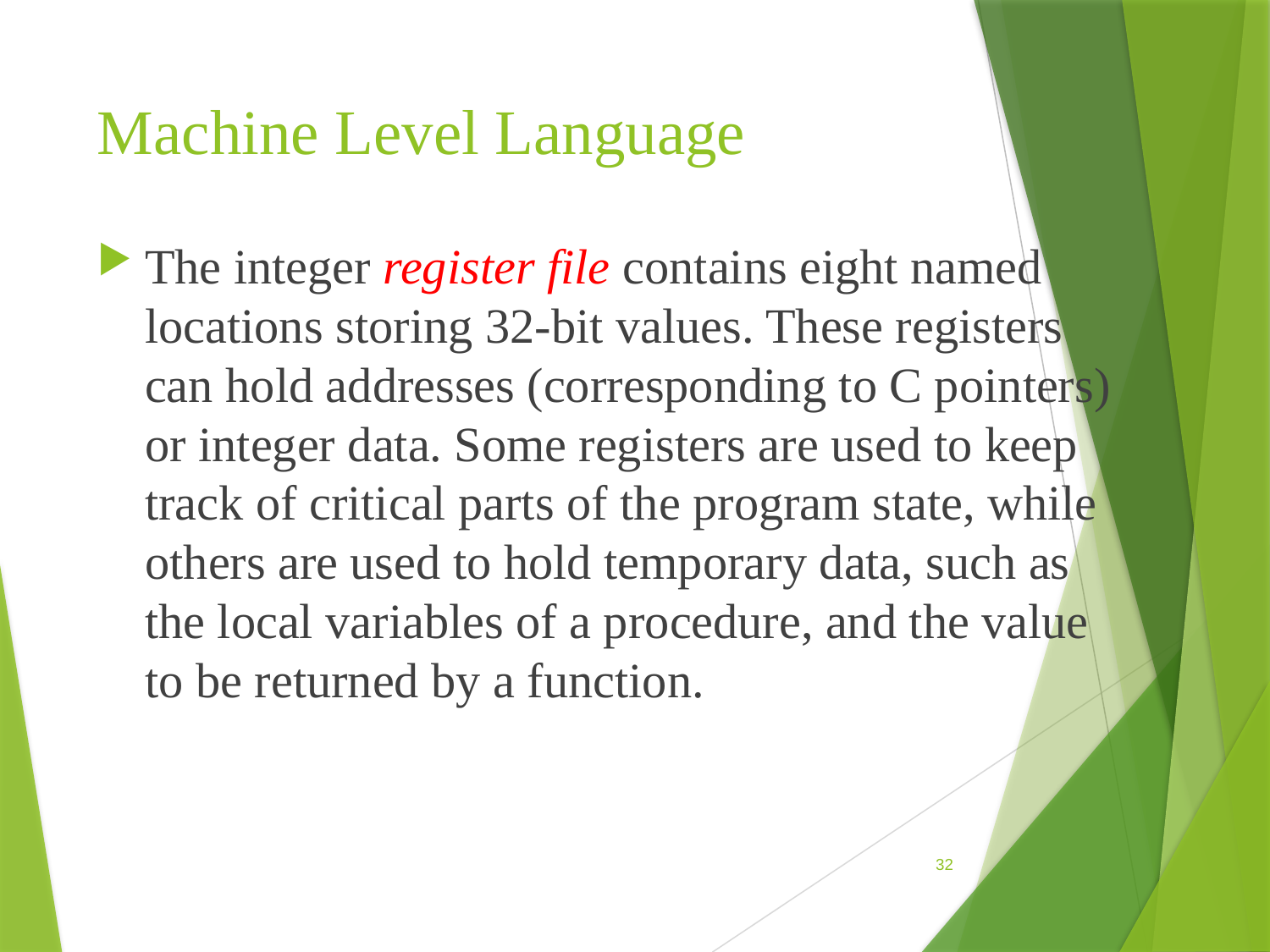

# Machine Level Language
The integer register file contains eight named locations storing 32-bit values. These registers can hold addresses (corresponding to C pointers) or integer data. Some registers are used to keep track of critical parts of the program state, while others are used to hold temporary data, such as the local variables of a procedure, and the value to be returned by a function.

32